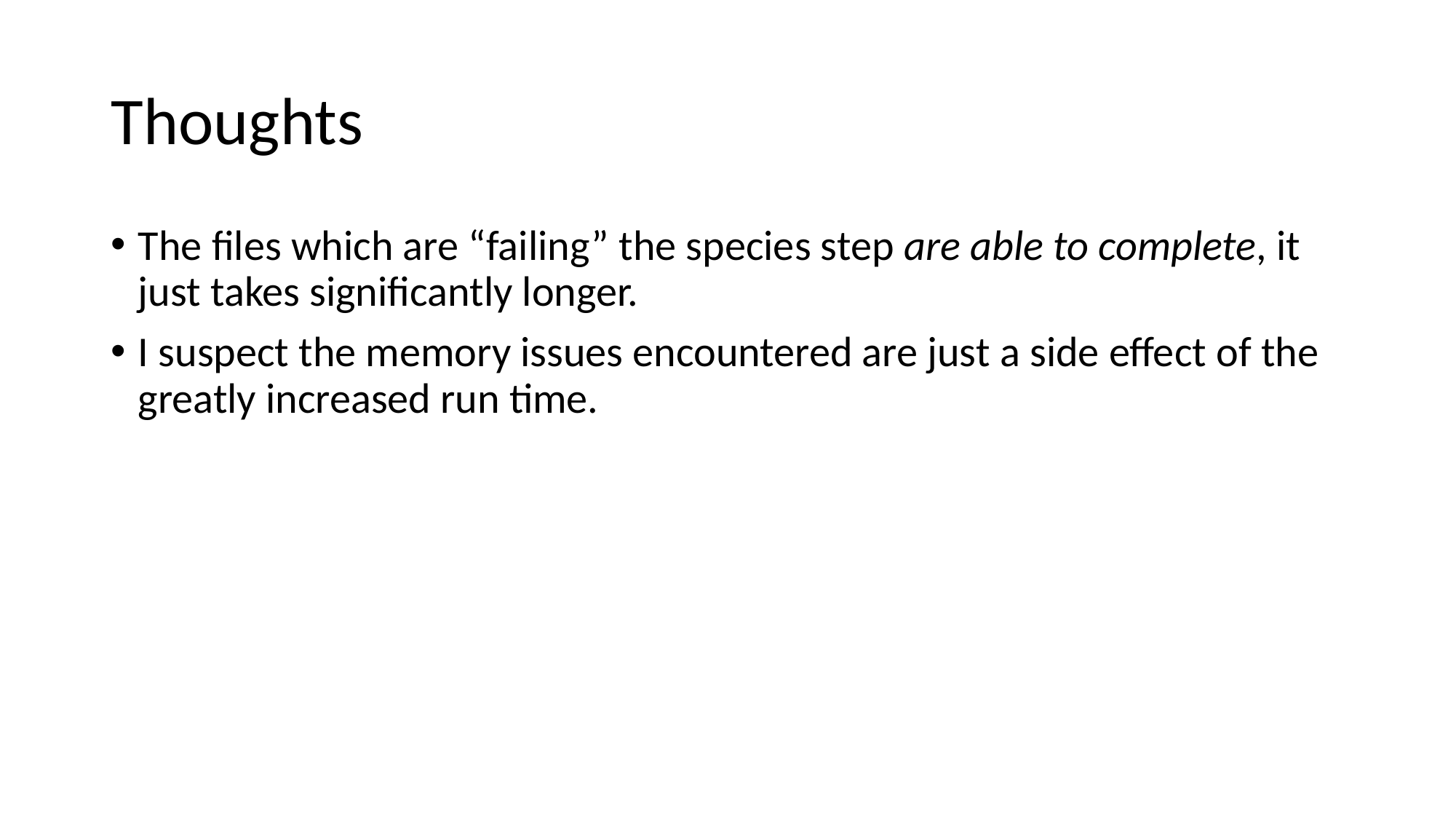

# Thoughts
The files which are “failing” the species step are able to complete, it just takes significantly longer.
I suspect the memory issues encountered are just a side effect of the greatly increased run time.